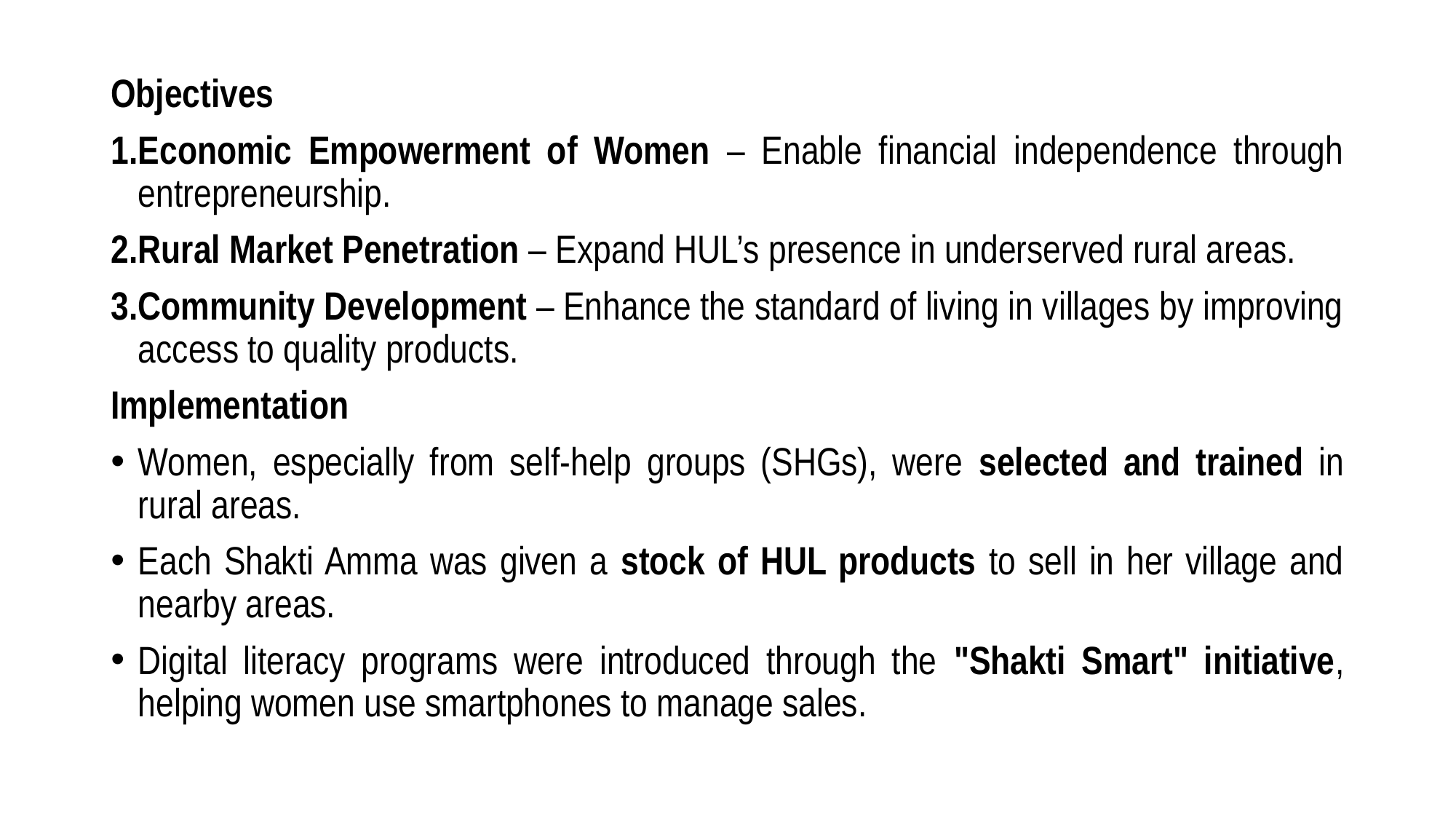

Objectives
Economic Empowerment of Women – Enable financial independence through entrepreneurship.
Rural Market Penetration – Expand HUL’s presence in underserved rural areas.
Community Development – Enhance the standard of living in villages by improving access to quality products.
Implementation
Women, especially from self-help groups (SHGs), were selected and trained in rural areas.
Each Shakti Amma was given a stock of HUL products to sell in her village and nearby areas.
Digital literacy programs were introduced through the "Shakti Smart" initiative, helping women use smartphones to manage sales.